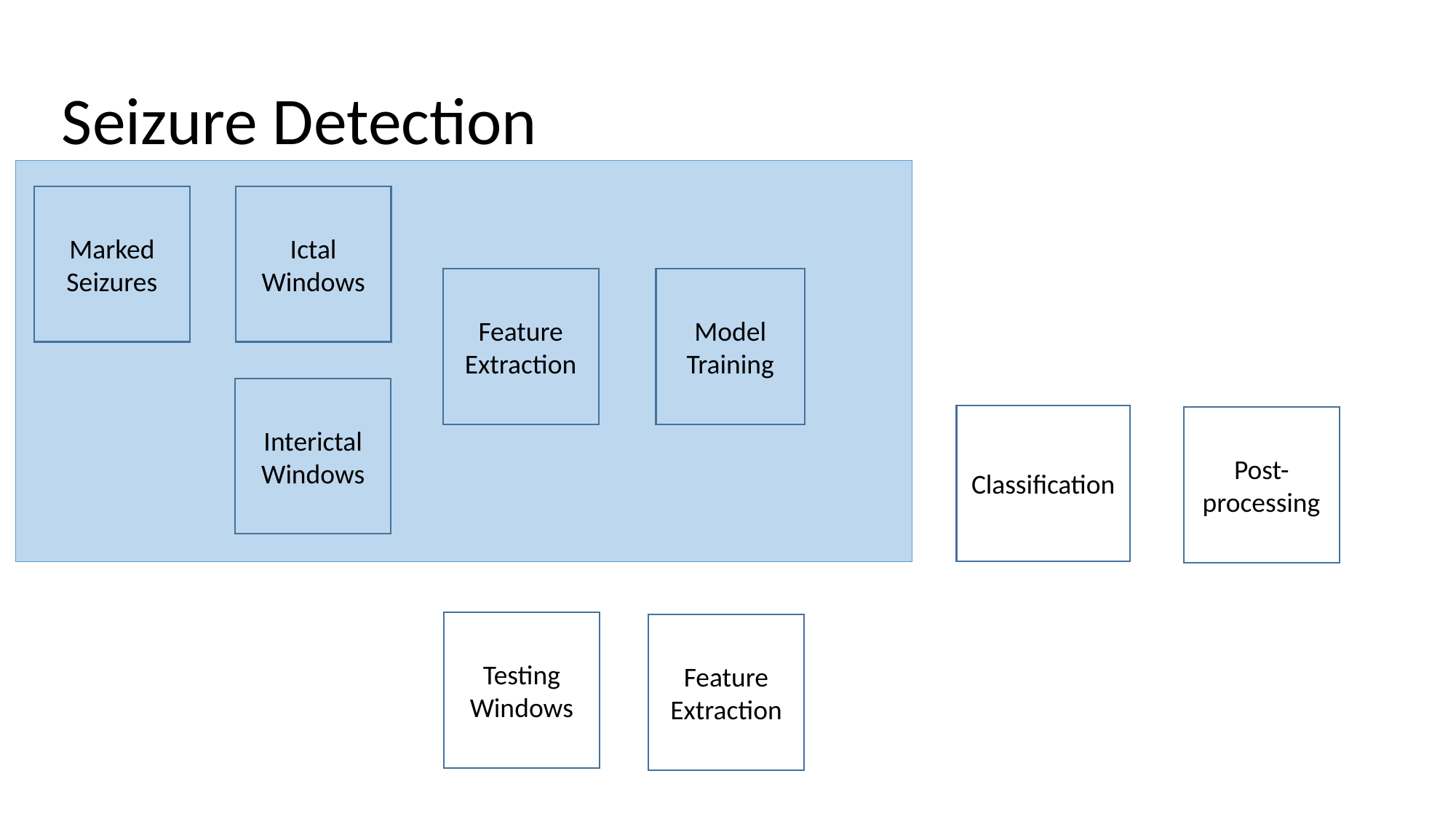

# Seizure Detection

Ictal
Windows
Marked Seizures
Feature Extraction
Model Training
Interictal Windows
Classification
Post-processing
Testing Windows
Feature Extraction